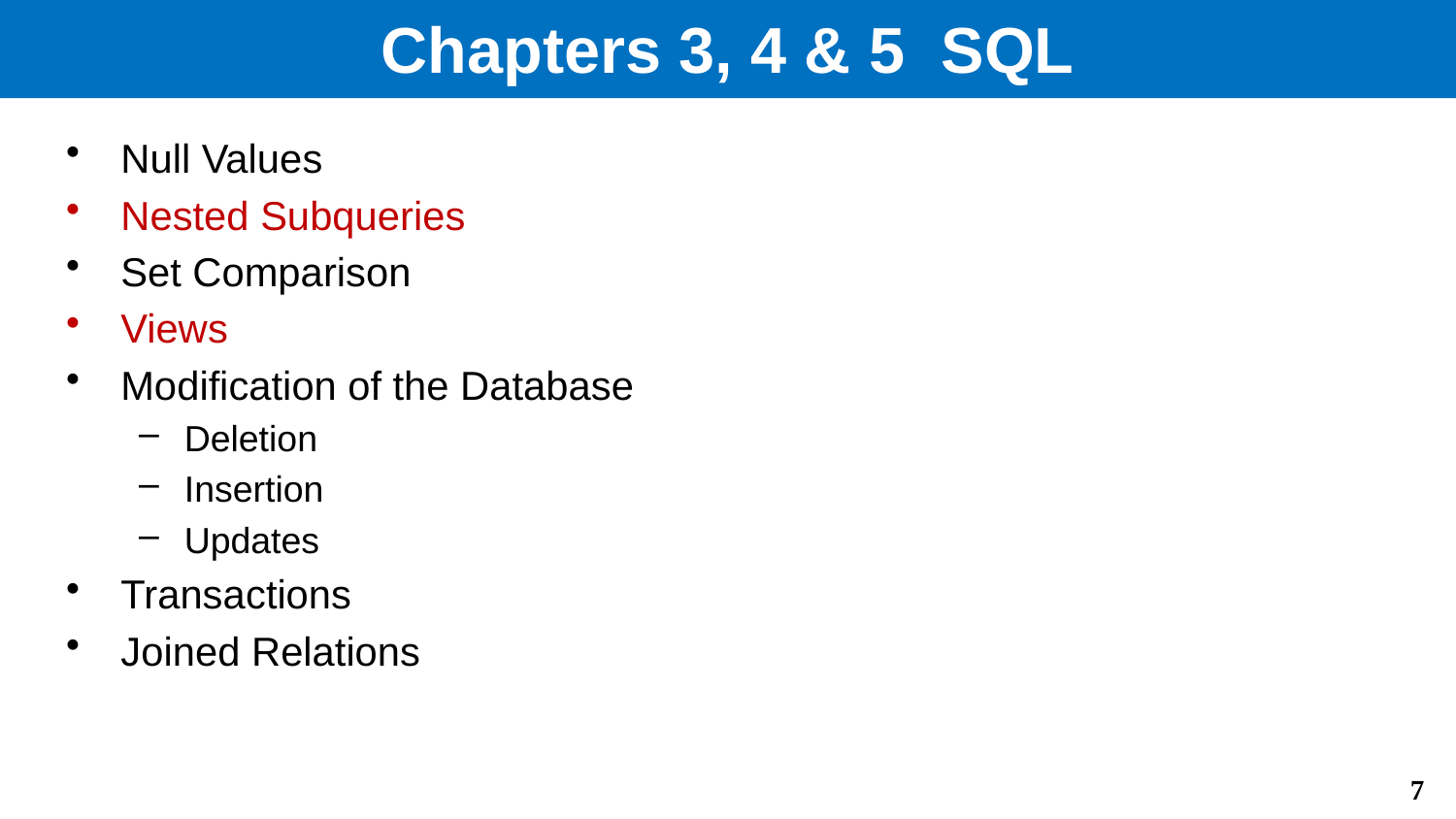

# Chapters 3, 4 & 5  SQL
Null Values
Nested Subqueries
Set Comparison
Views
Modification of the Database
Deletion
Insertion
Updates
Transactions
Joined Relations